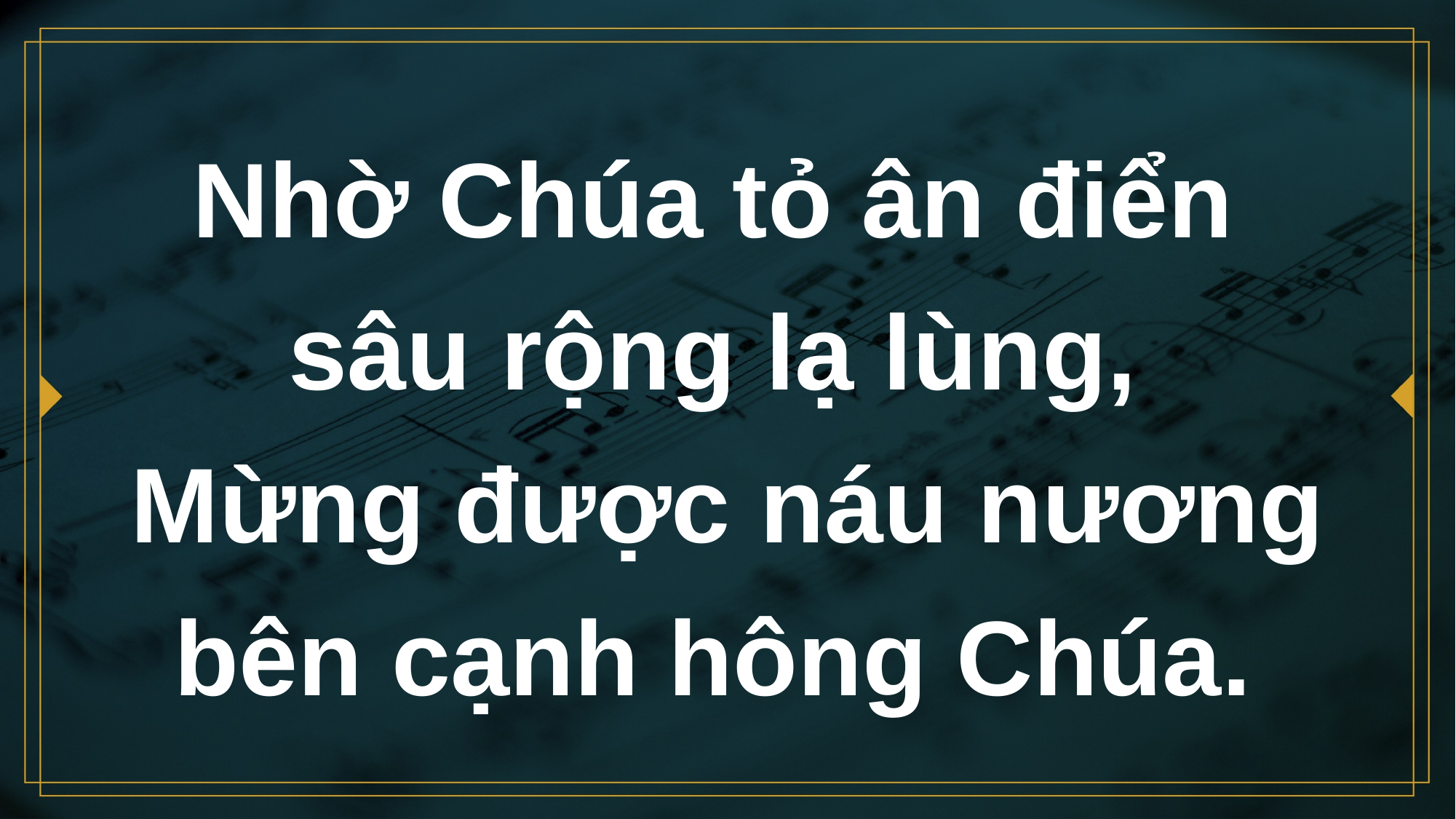

# Nhờ Chúa tỏ ân điển sâu rộng lạ lùng, Mừng được náu nương bên cạnh hông Chúa.